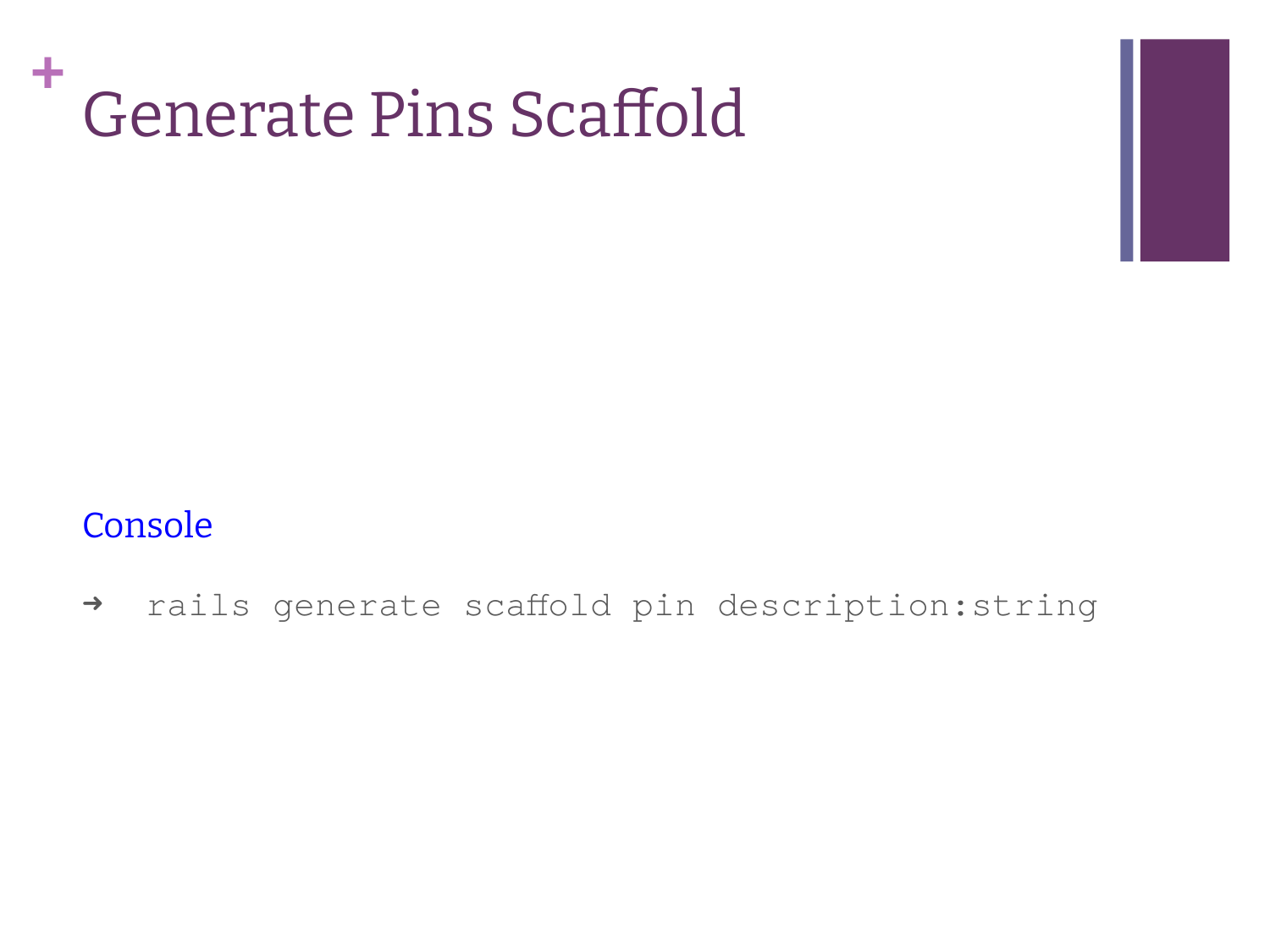

# Generate Pins Scaffold
Console
➜  rails generate scaffold pin description:string